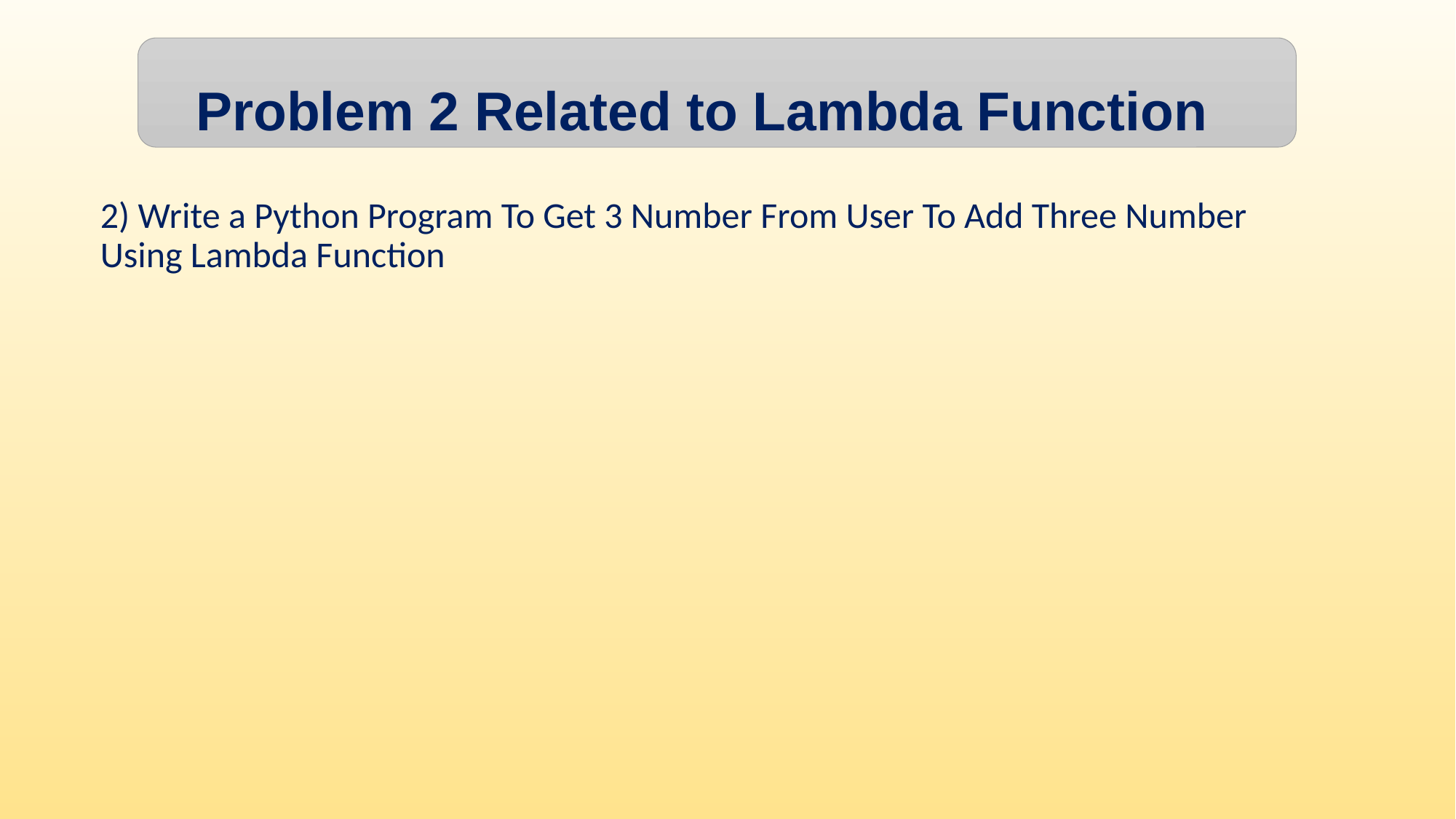

Problem 2 Related to Lambda Function
2) Write a Python Program To Get 3 Number From User To Add Three Number Using Lambda Function